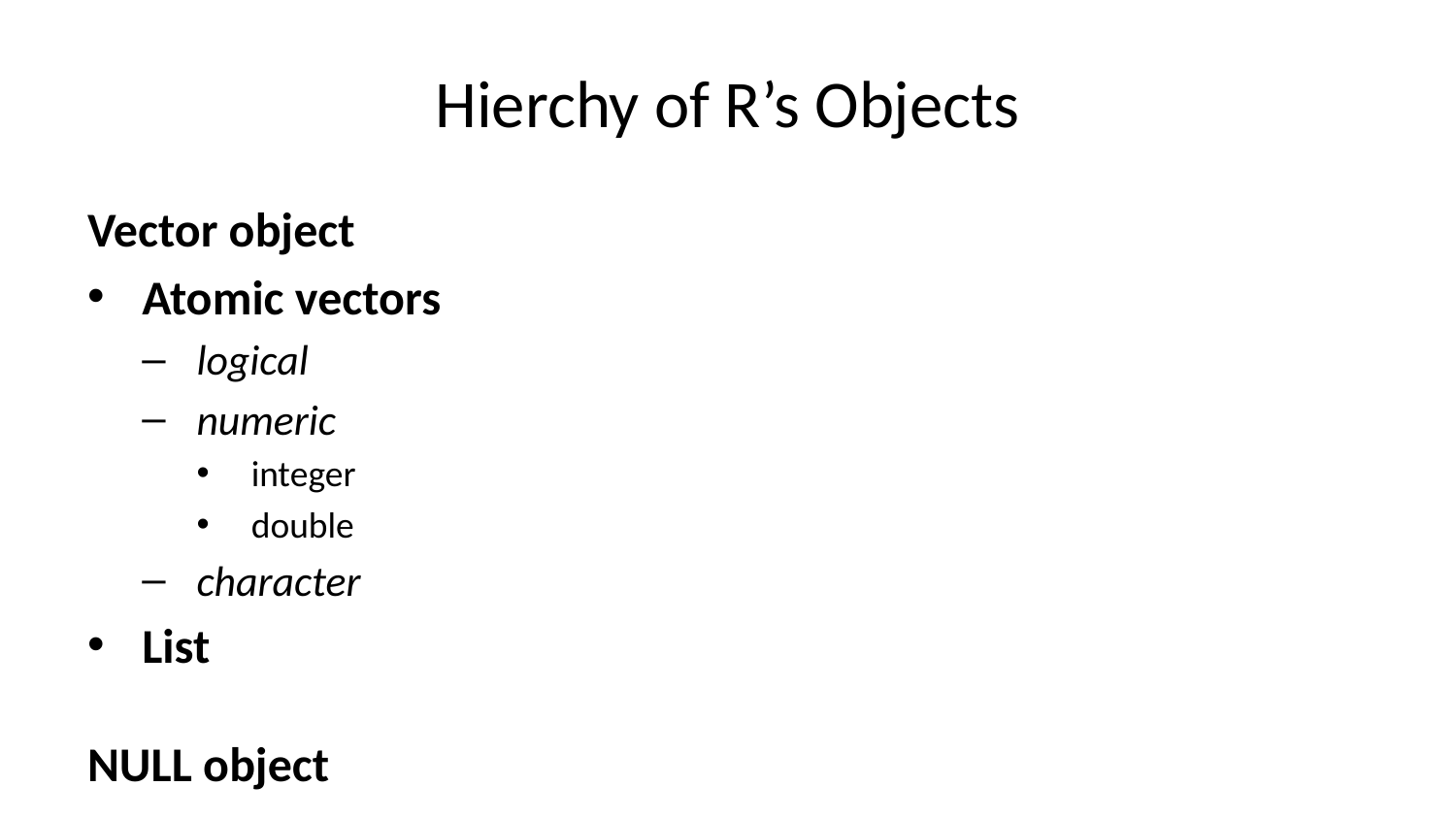

# Hierchy of R’s Objects
Vector object
Atomic vectors
logical
numeric
integer
double
character
List
NULL object